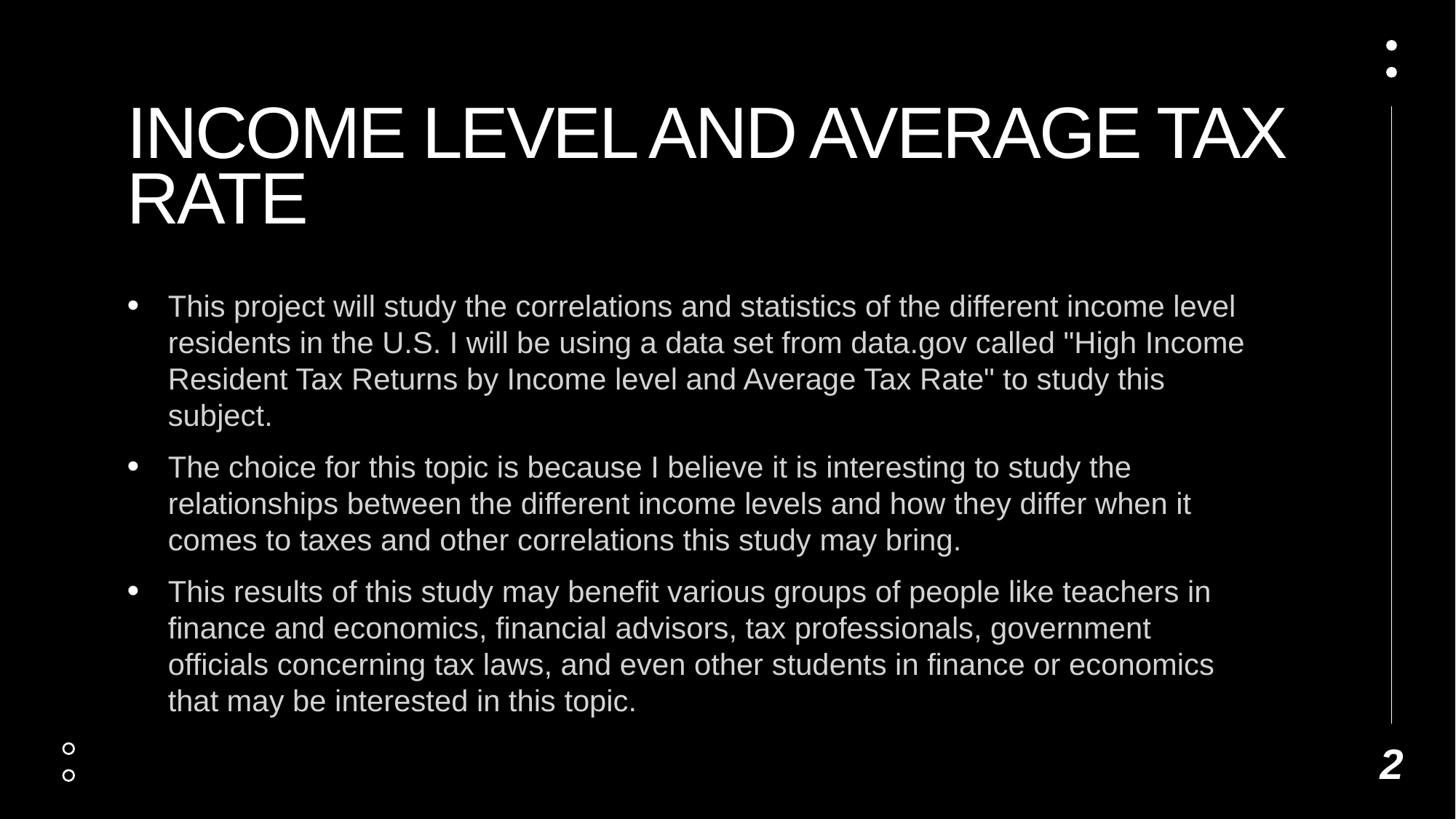

# Income level and average tax rate
This project will study the correlations and statistics of the different income level residents in the U.S. I will be using a data set from data.gov called "High Income Resident Tax Returns by Income level and Average Tax Rate" to study this subject.
The choice for this topic is because I believe it is interesting to study the relationships between the different income levels and how they differ when it comes to taxes and other correlations this study may bring.
This results of this study may benefit various groups of people like teachers in finance and economics, financial advisors, tax professionals, government officials concerning tax laws, and even other students in finance or economics that may be interested in this topic.

2